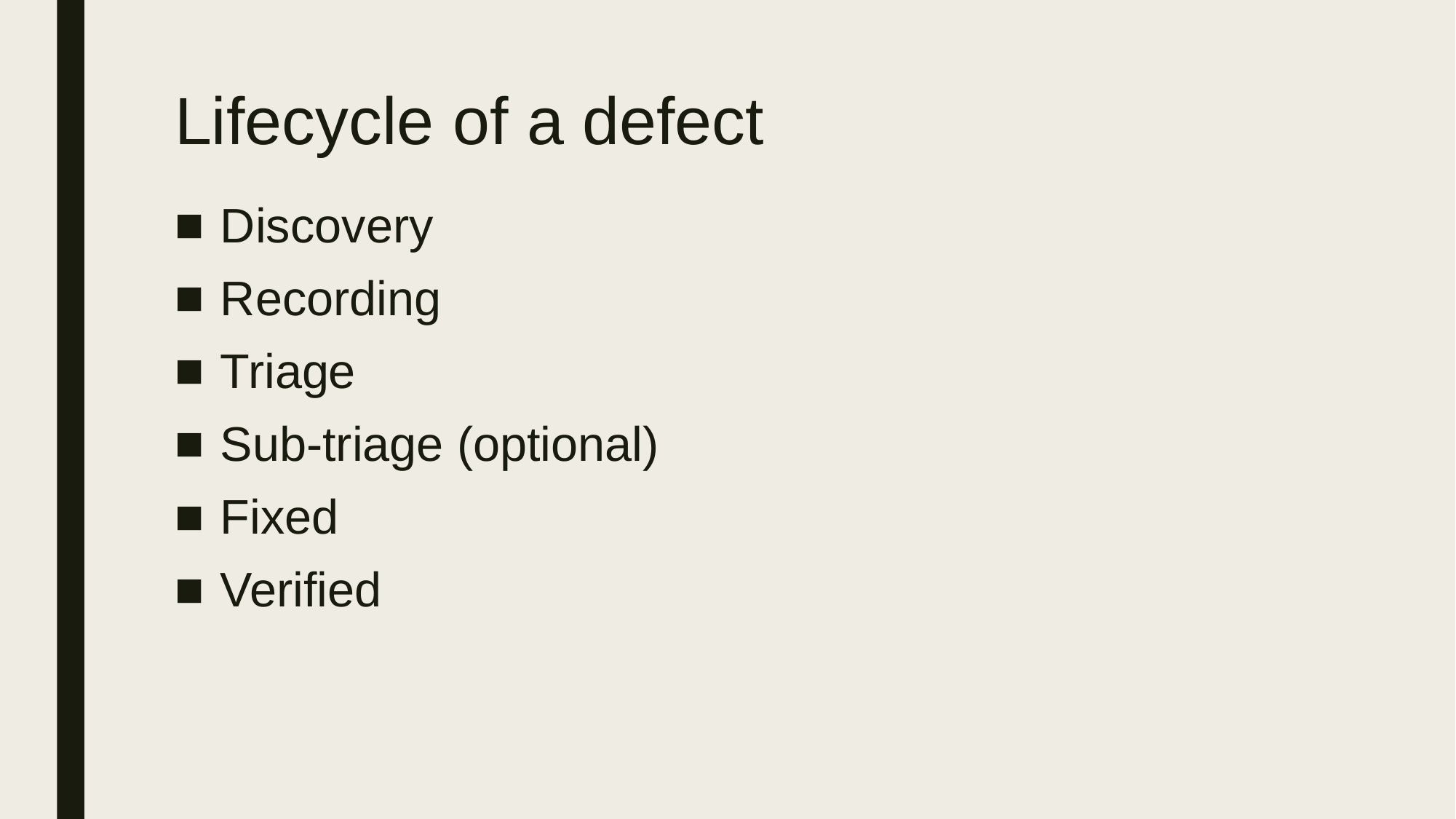

# Lifecycle of a defect
Discovery
Recording
Triage
Sub-triage (optional)
Fixed
Verified